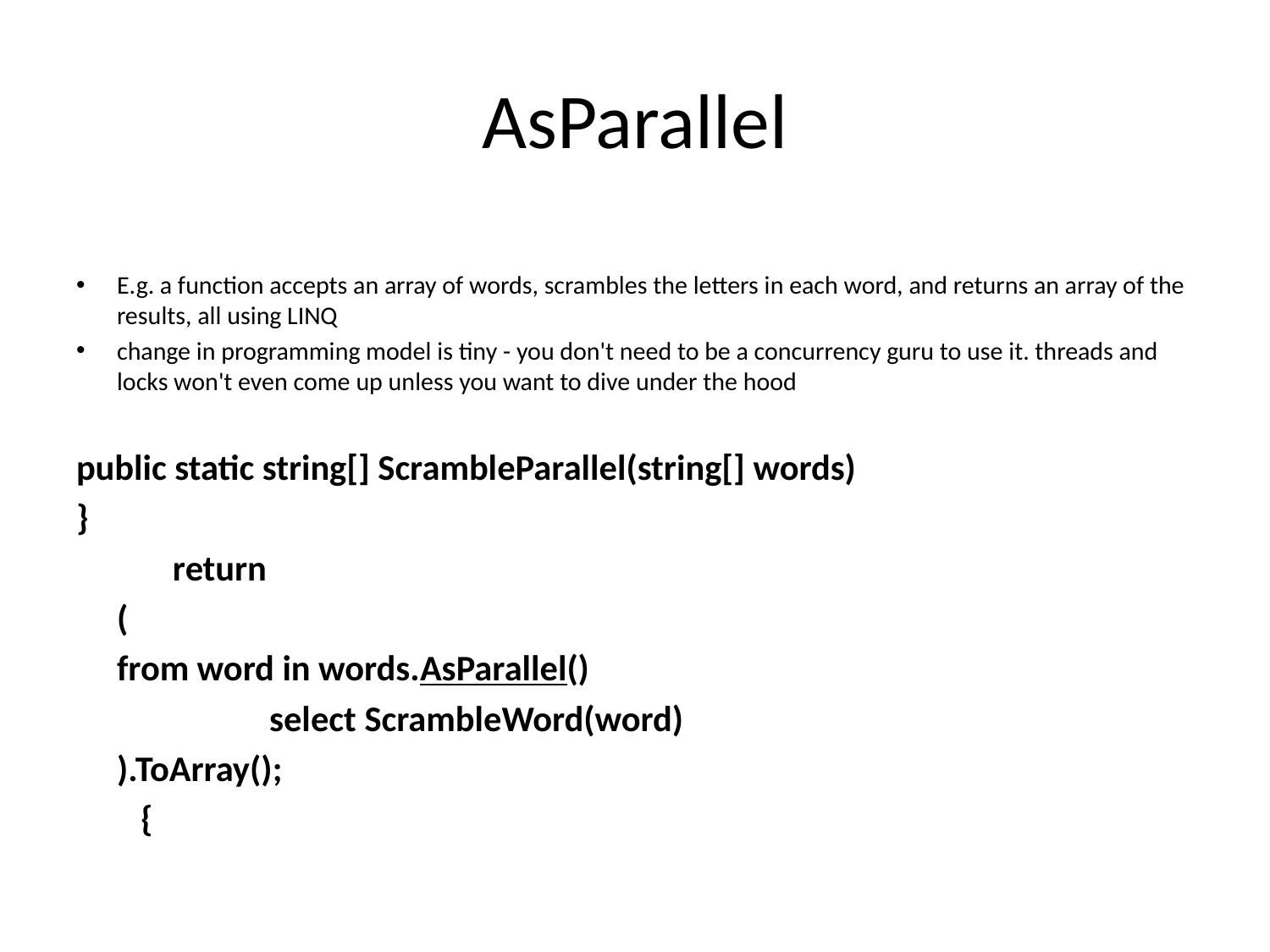

# AsParallel

E.g. a function accepts an array of words, scrambles the letters in each word, and returns an array of the results, all using LINQ
change in programming model is tiny - you don't need to be a concurrency guru to use it. threads and locks won't even come up unless you want to dive under the hood

public static string[] ScrambleParallel(string[] words)
}
            return
		(
			from word in words.AsParallel()
                    	select ScrambleWord(word)
		).ToArray();
        {